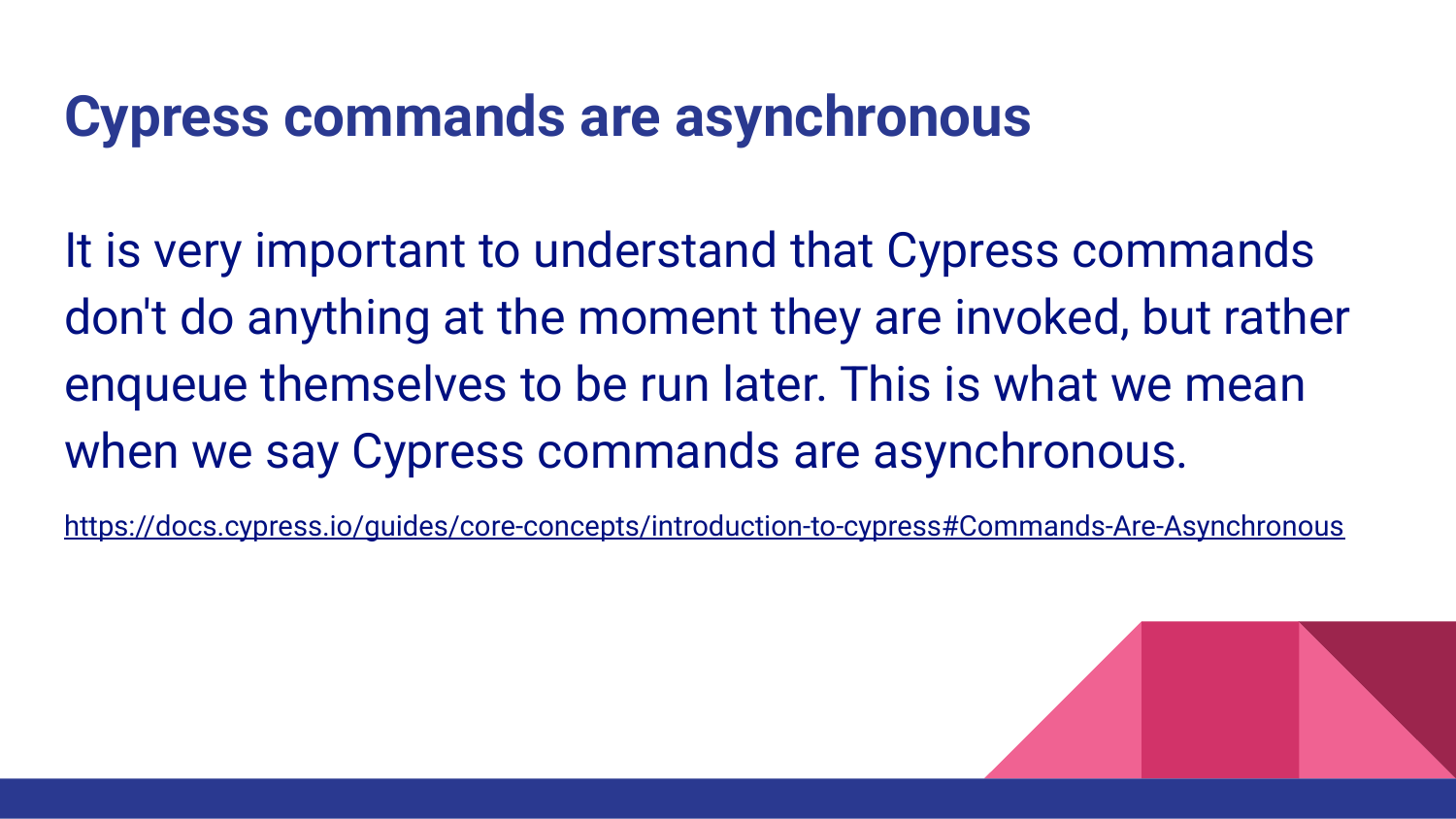

# Cypress commands are asynchronous
It is very important to understand that Cypress commands don't do anything at the moment they are invoked, but rather enqueue themselves to be run later. This is what we mean when we say Cypress commands are asynchronous.
https://docs.cypress.io/guides/core-concepts/introduction-to-cypress#Commands-Are-Asynchronous